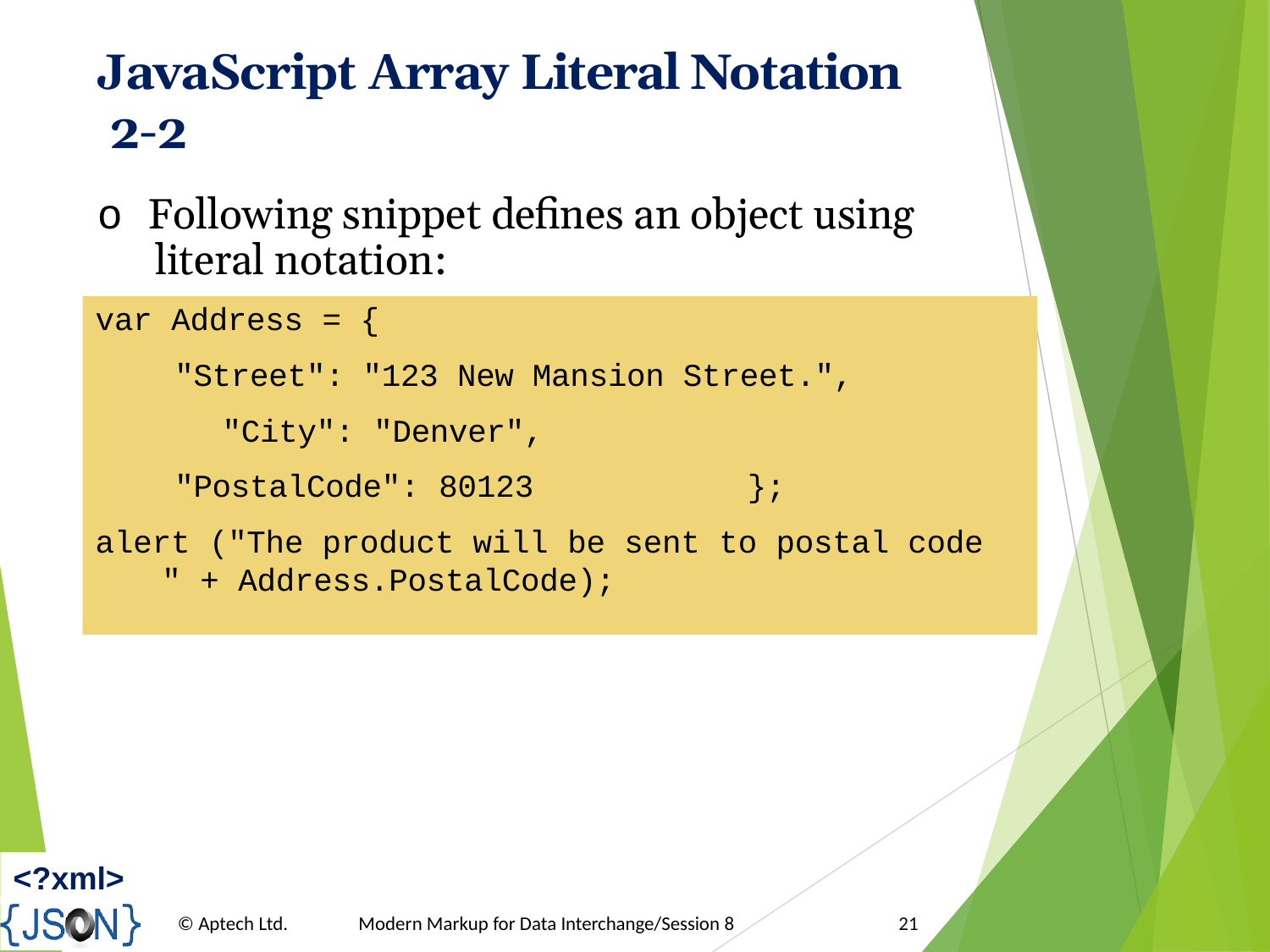

# JavaScript Array Literal Notation  2-2
o Following snippet defines an object using  literal notation:
var Address = {
"Street": "123 New Mansion Street.",  "City": "Denver",
"PostalCode": 80123	};
alert ("The product will be sent to postal code  " + Address.PostalCode);

<?xml>
© Aptech Ltd.
Modern Markup for Data Interchange/Session 8
21